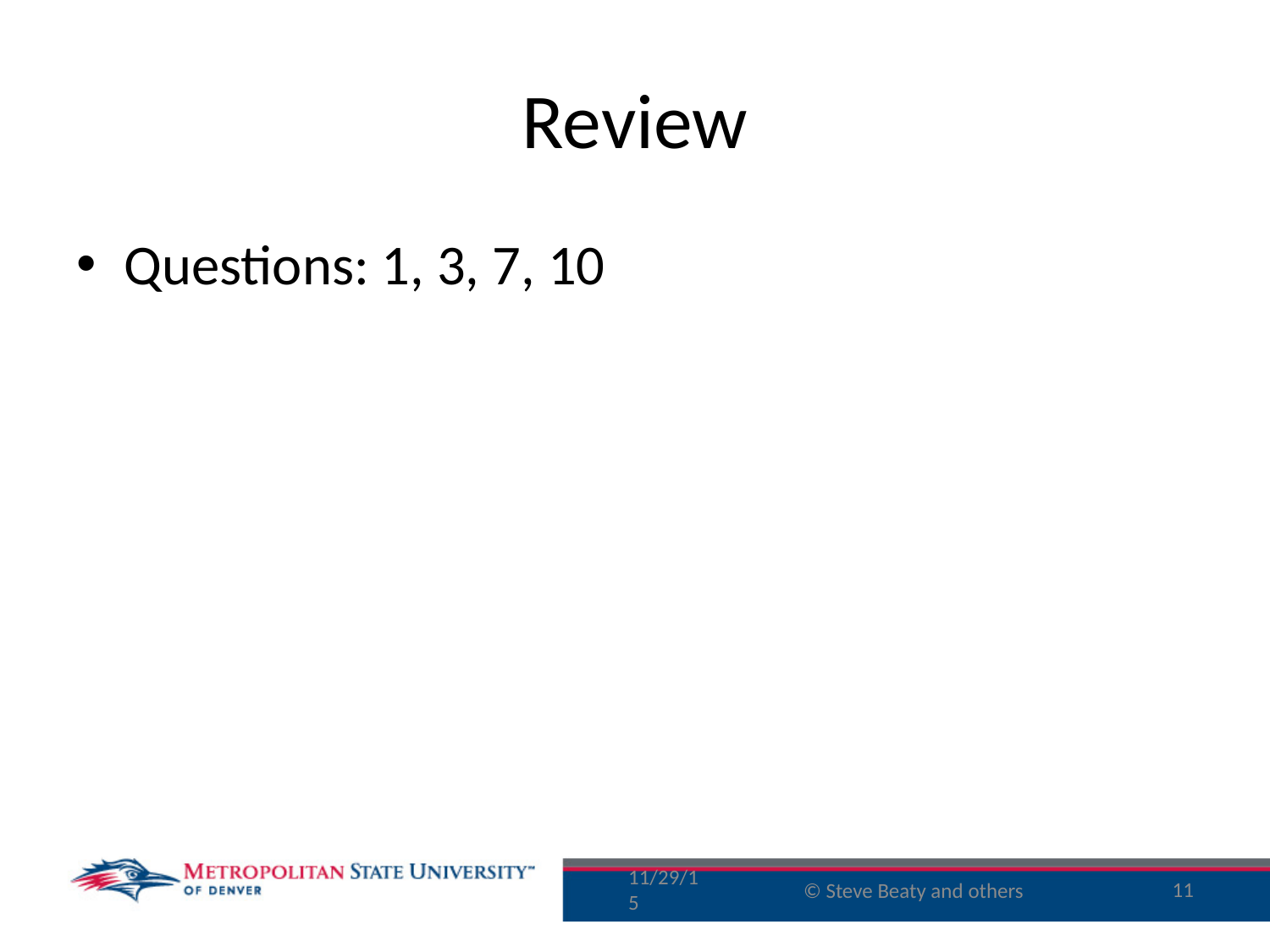

# Review
Questions: 1, 3, 7, 10
11/29/15
11
© Steve Beaty and others